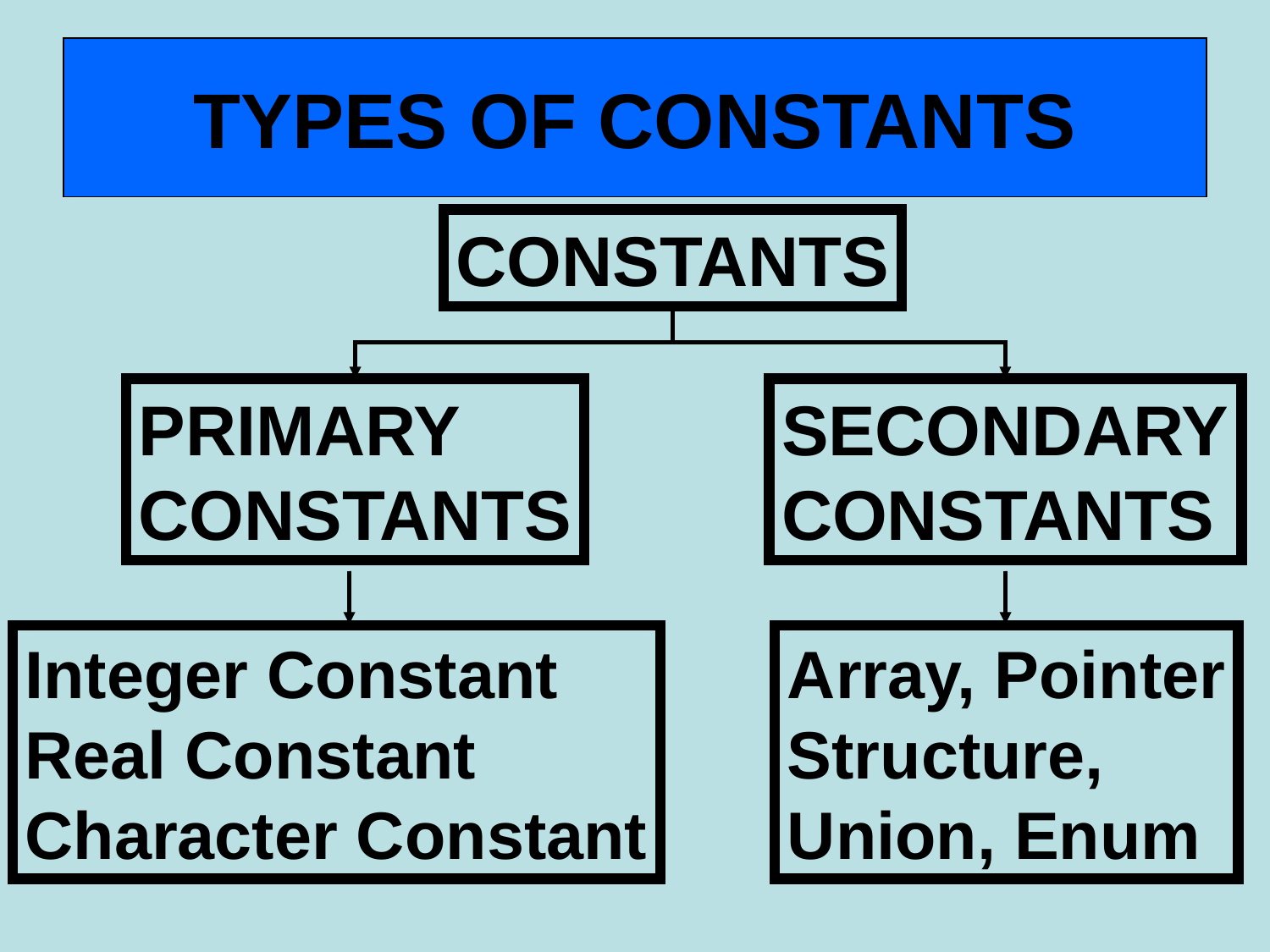

# TYPES OF CONSTANTS
CONSTANTS
PRIMARY
CONSTANTS
SECONDARY
CONSTANTS

Integer Constant
Real Constant
Character Constant
Array, Pointer
Structure,
Union, Enum